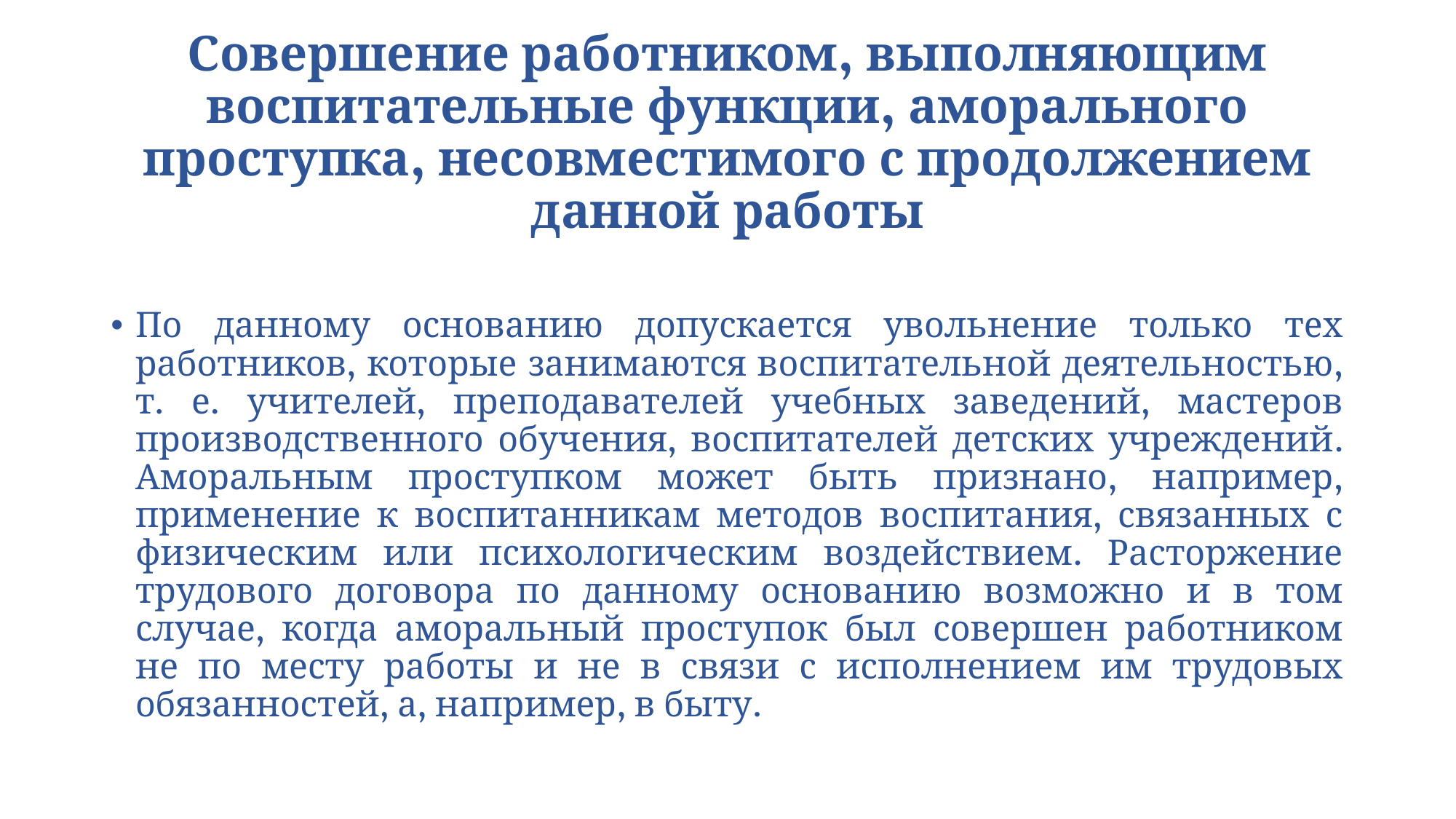

# Совершение работником, выполняющим воспитательные функции, аморального проступка, несовместимого с продолжением данной работы
По данному основанию допускается увольнение только тех работников, которые занимаются воспитательной деятельностью, т. е. учителей, преподавателей учебных заведений, мастеров производственного обучения, воспитателей детских учреждений. Аморальным проступком может быть признано, например, применение к воспитанникам методов воспитания, связанных с физическим или психологическим воздействием. Расторжение трудового договора по данному основанию возможно и в том случае, когда аморальный проступок был совершен работником не по месту работы и не в связи с исполнением им трудовых обязанностей, а, например, в быту.